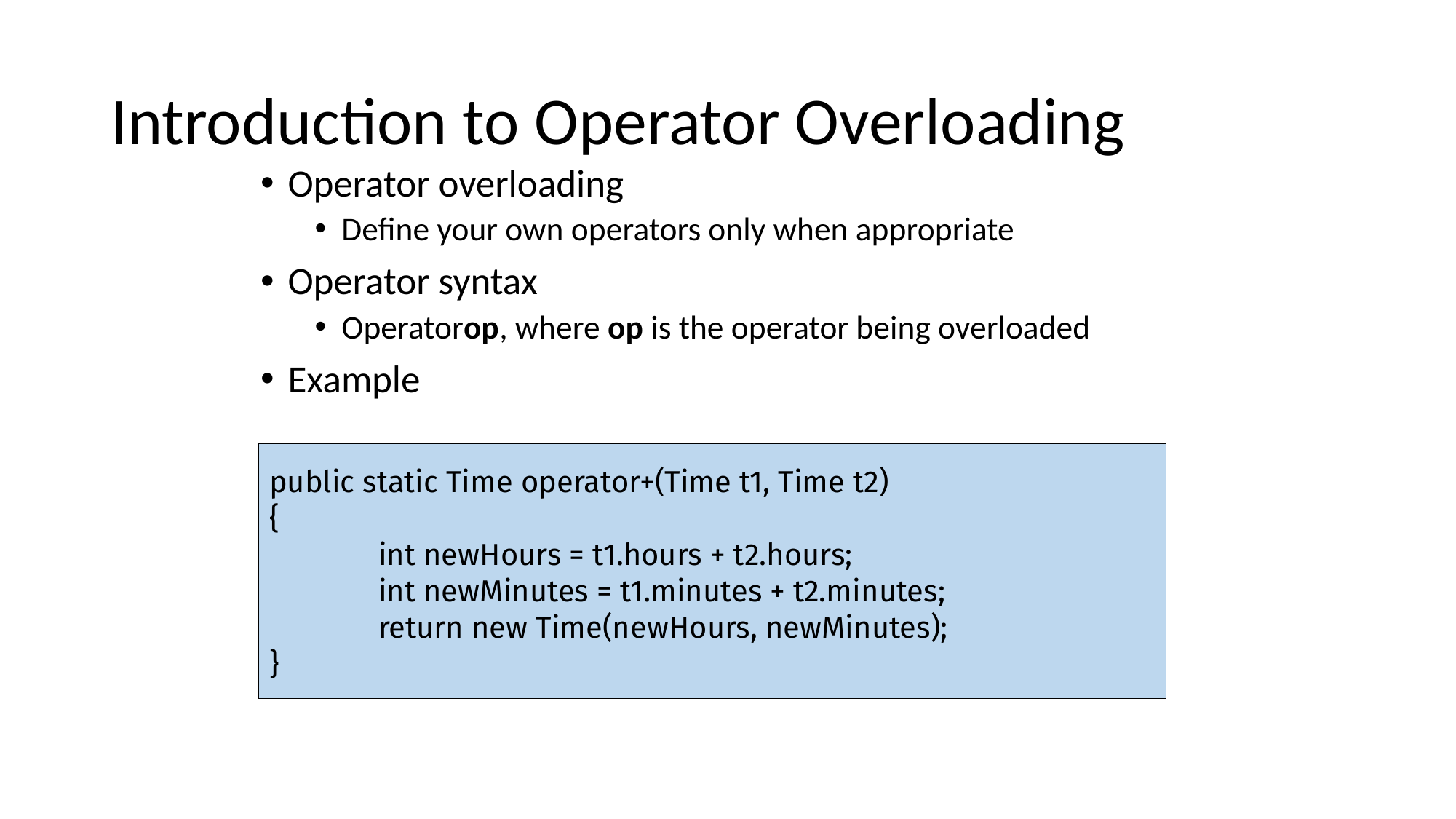

# Introduction to Operator Overloading
Operator overloading
Define your own operators only when appropriate
Operator syntax
Operatorop, where op is the operator being overloaded
Example

public static Time operator+(Time t1, Time t2)
{
	int newHours = t1.hours + t2.hours;
	int newMinutes = t1.minutes + t2.minutes;
	return new Time(newHours, newMinutes);
}